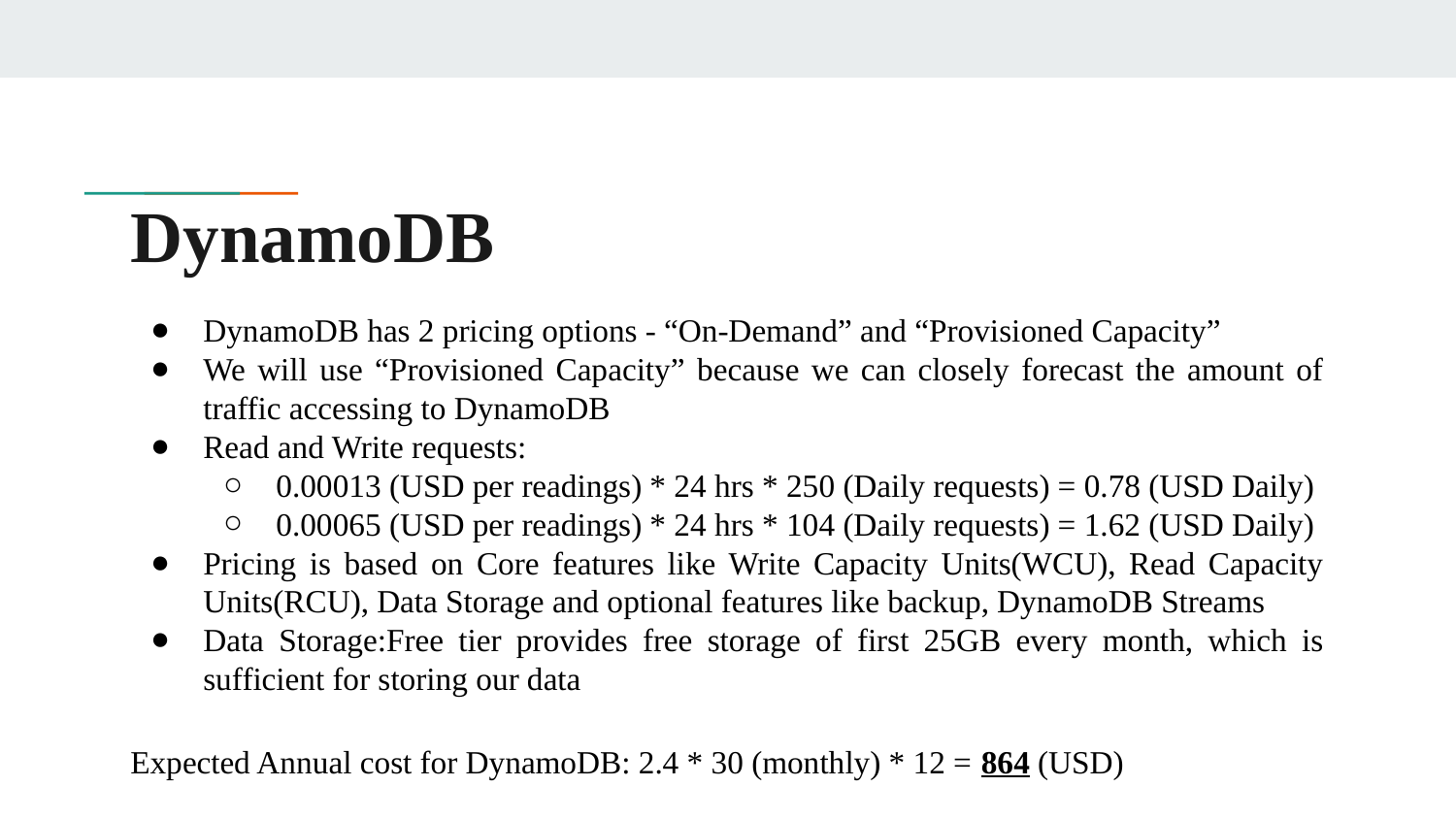

DynamoDB
DynamoDB has 2 pricing options - “On-Demand” and “Provisioned Capacity”
We will use “Provisioned Capacity” because we can closely forecast the amount of traffic accessing to DynamoDB
Read and Write requests:
0.00013 (USD per readings) * 24 hrs * 250 (Daily requests) = 0.78 (USD Daily)
0.00065 (USD per readings) * 24 hrs * 104 (Daily requests) = 1.62 (USD Daily)
Pricing is based on Core features like Write Capacity Units(WCU), Read Capacity Units(RCU), Data Storage and optional features like backup, DynamoDB Streams
Data Storage:Free tier provides free storage of first 25GB every month, which is sufficient for storing our data

Expected Annual cost for DynamoDB: 2.4 * 30 (monthly) * 12 = 864 (USD)